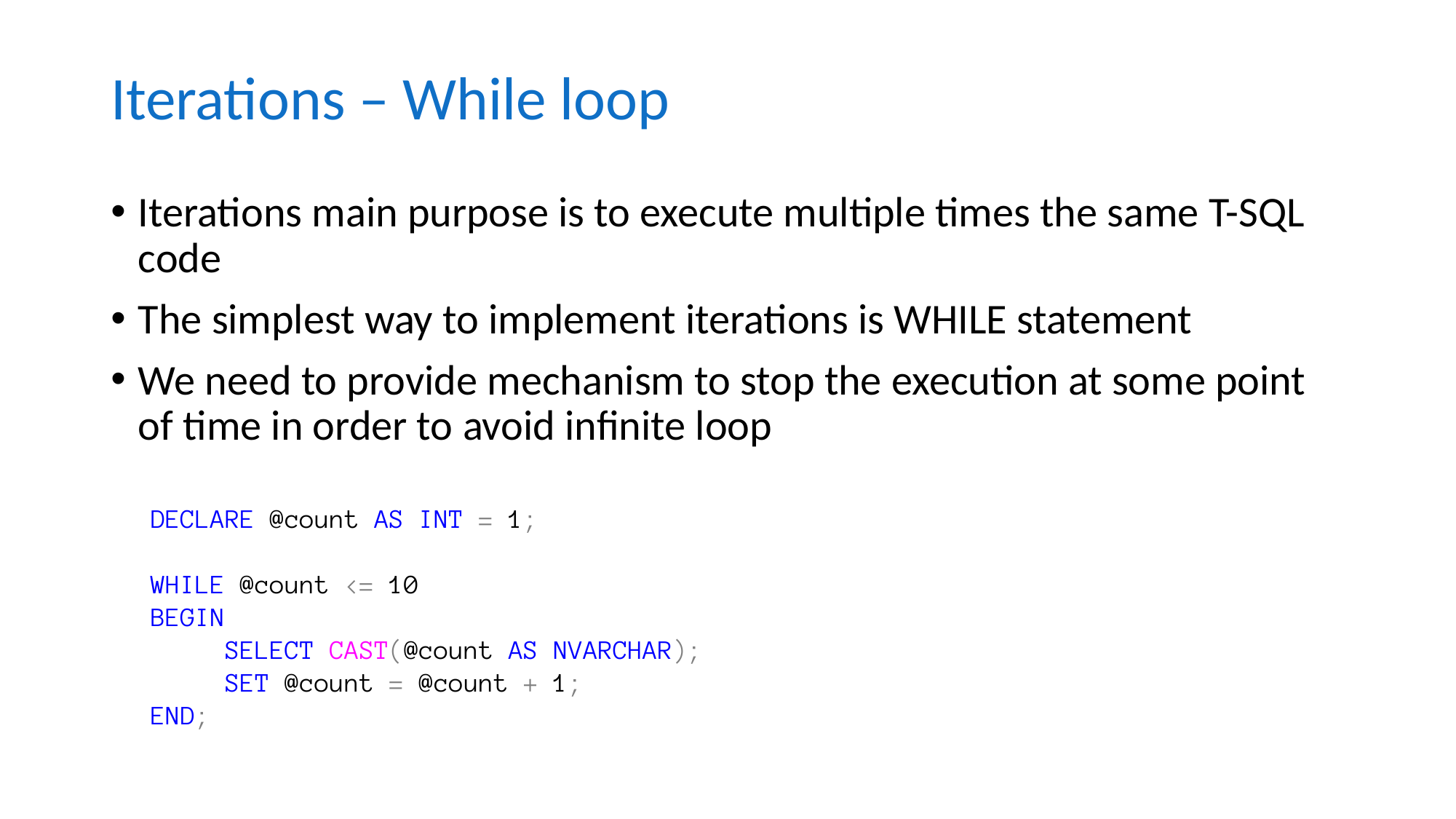

# Iterations – While loop
Iterations main purpose is to execute multiple times the same T-SQL code
The simplest way to implement iterations is WHILE statement
We need to provide mechanism to stop the execution at some point of time in order to avoid infinite loop

DECLARE @count AS INT = 1;

WHILE @count <= 10
BEGIN
     SELECT CAST(@count AS NVARCHAR);
     SET @count = @count + 1;
END;